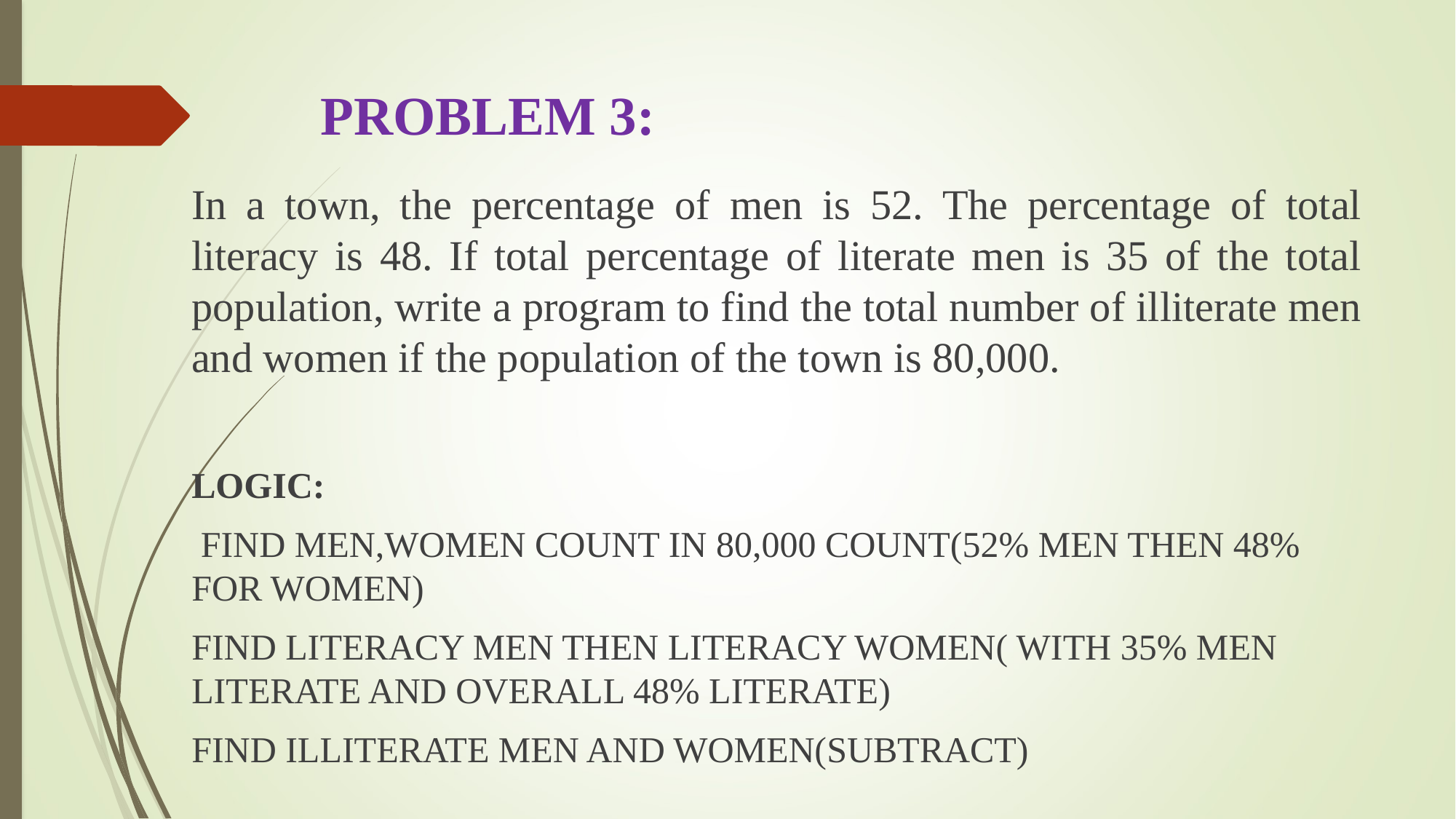

# PROBLEM 3:
In a town, the percentage of men is 52. The percentage of total literacy is 48. If total percentage of literate men is 35 of the total population, write a program to find the total number of illiterate men and women if the population of the town is 80,000.

LOGIC:
 FIND MEN,WOMEN COUNT IN 80,000 COUNT(52% MEN THEN 48% FOR WOMEN)
FIND LITERACY MEN THEN LITERACY WOMEN( WITH 35% MEN LITERATE AND OVERALL 48% LITERATE)
FIND ILLITERATE MEN AND WOMEN(SUBTRACT)